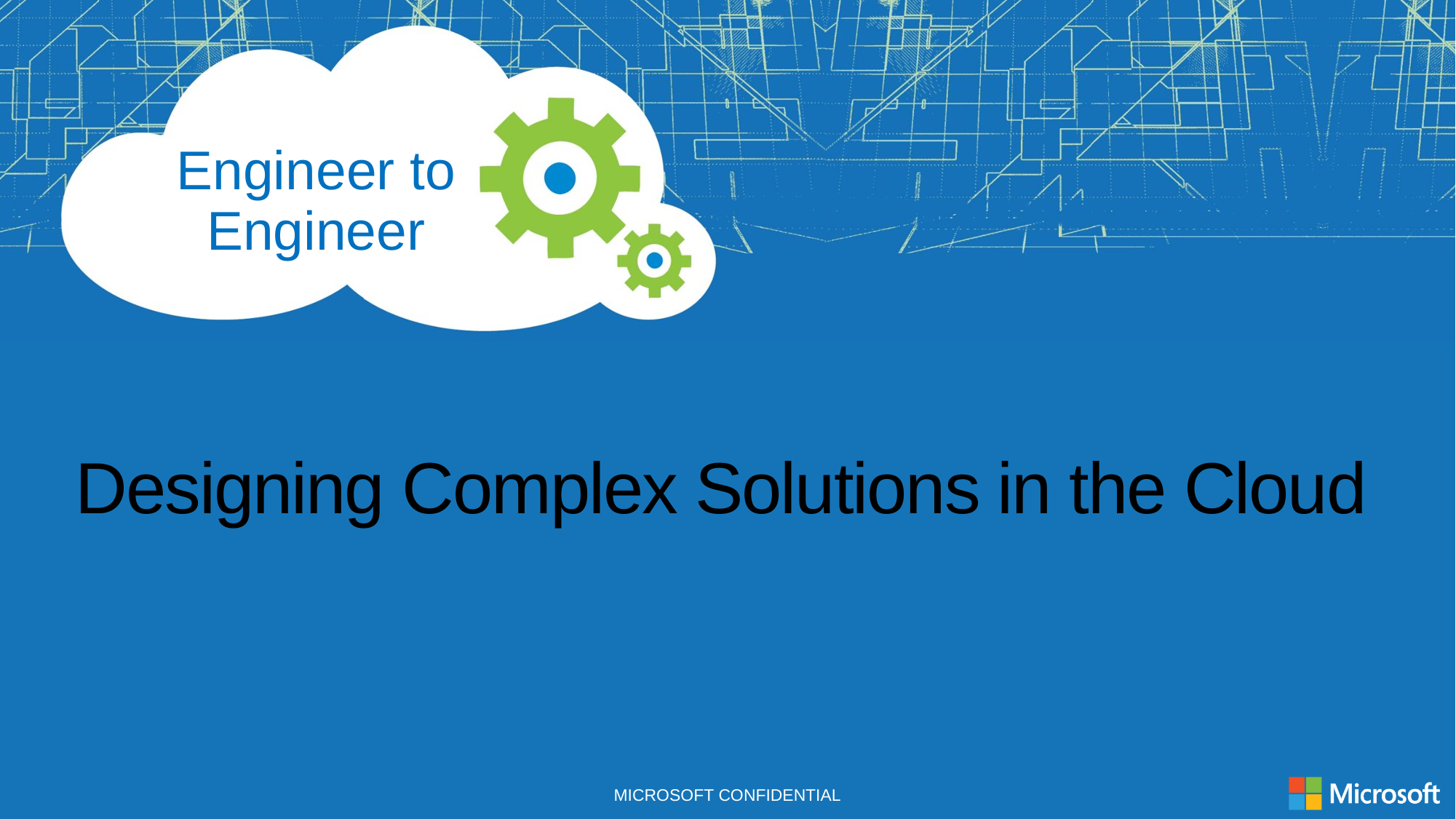

# Designing Complex Solutions in the Cloud